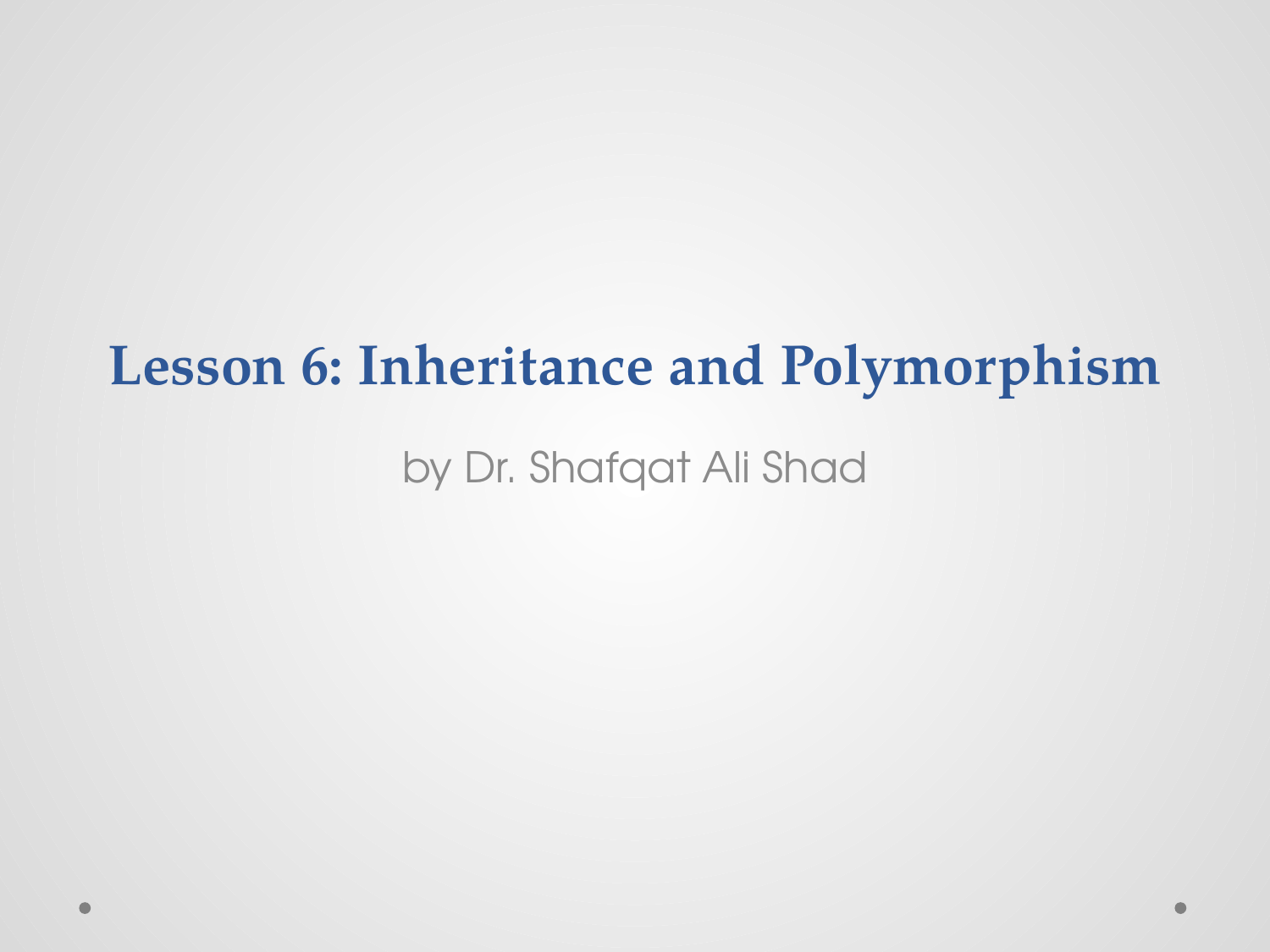

# Lesson 6: Inheritance and Polymorphism
by Dr. Shafqat Ali Shad